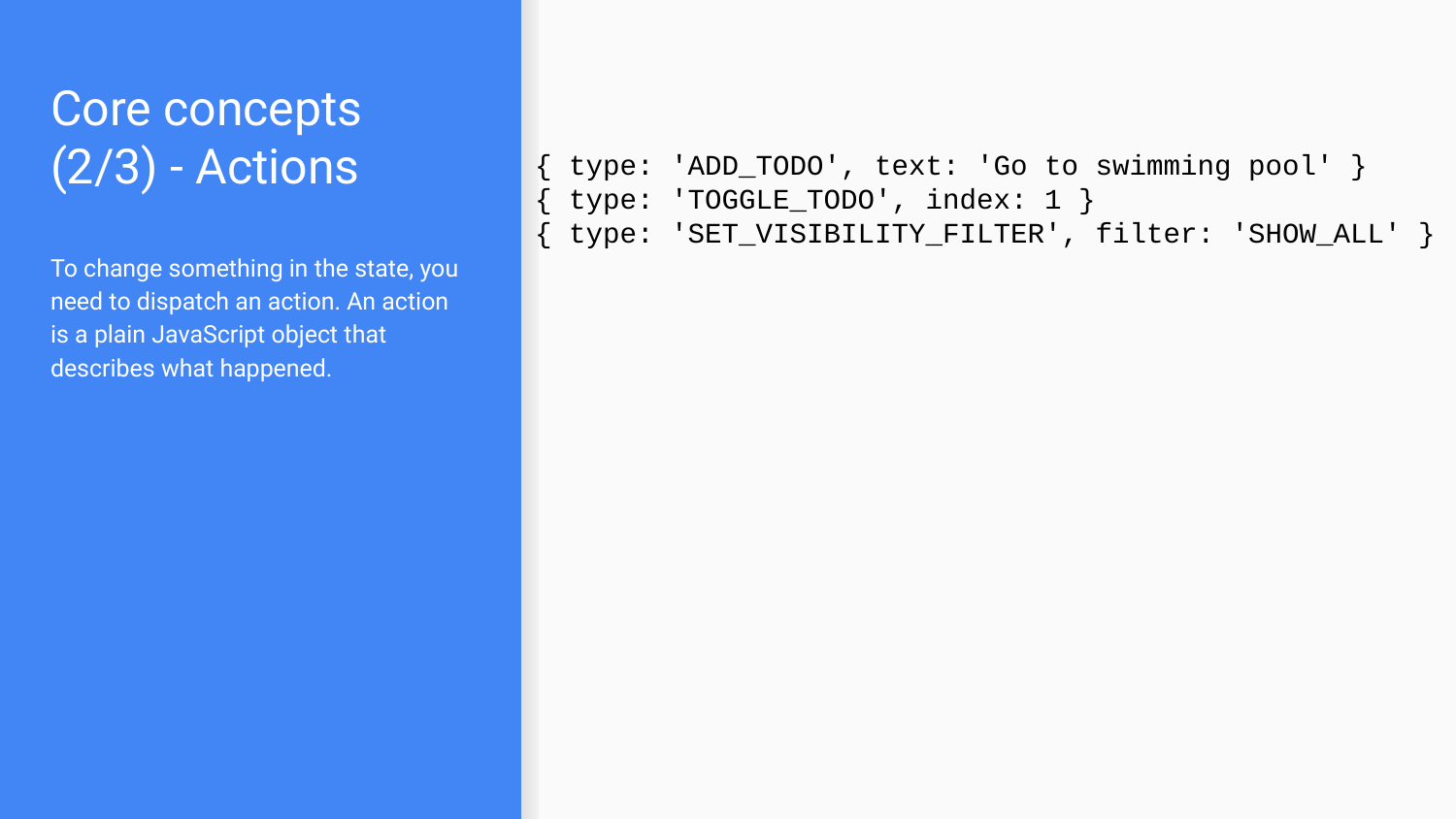

# Core concepts (2/3) - Actions
{ type: 'ADD_TODO', text: 'Go to swimming pool' }
{ type: 'TOGGLE_TODO', index: 1 }
{ type: 'SET_VISIBILITY_FILTER', filter: 'SHOW_ALL' }

To change something in the state, you need to dispatch an action. An action is a plain JavaScript object that describes what happened.